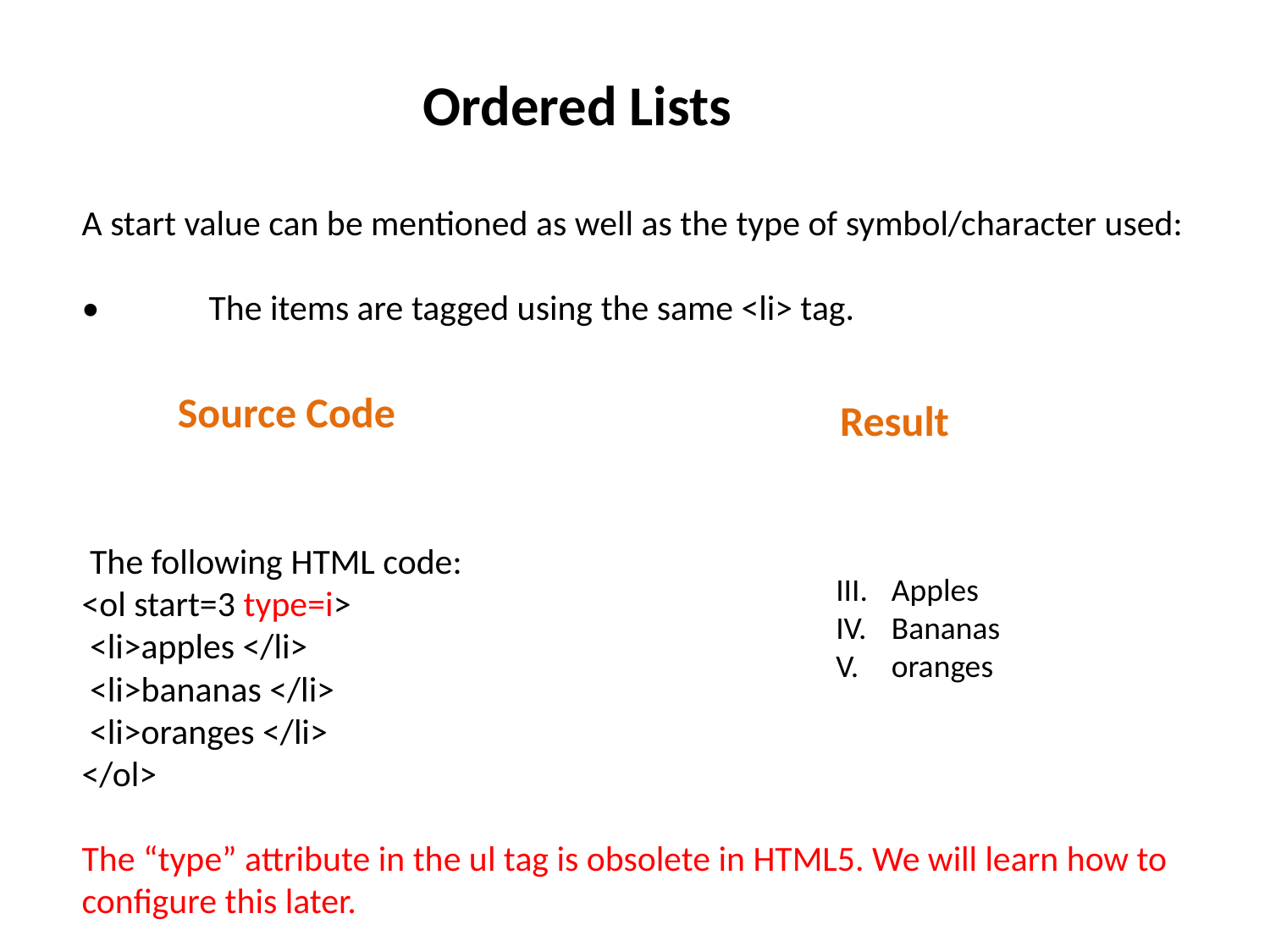

Ordered Lists
A start value can be mentioned as well as the type of symbol/character used:

•	The items are tagged using the same <li> tag.

 The following HTML code:
<ol start=3 type=i>
 <li>apples </li>
 <li>bananas </li>
 <li>oranges </li>
</ol>

The “type” attribute in the ul tag is obsolete in HTML5. We will learn how to configure this later.

Source Code
Result
Apples
Bananas
oranges